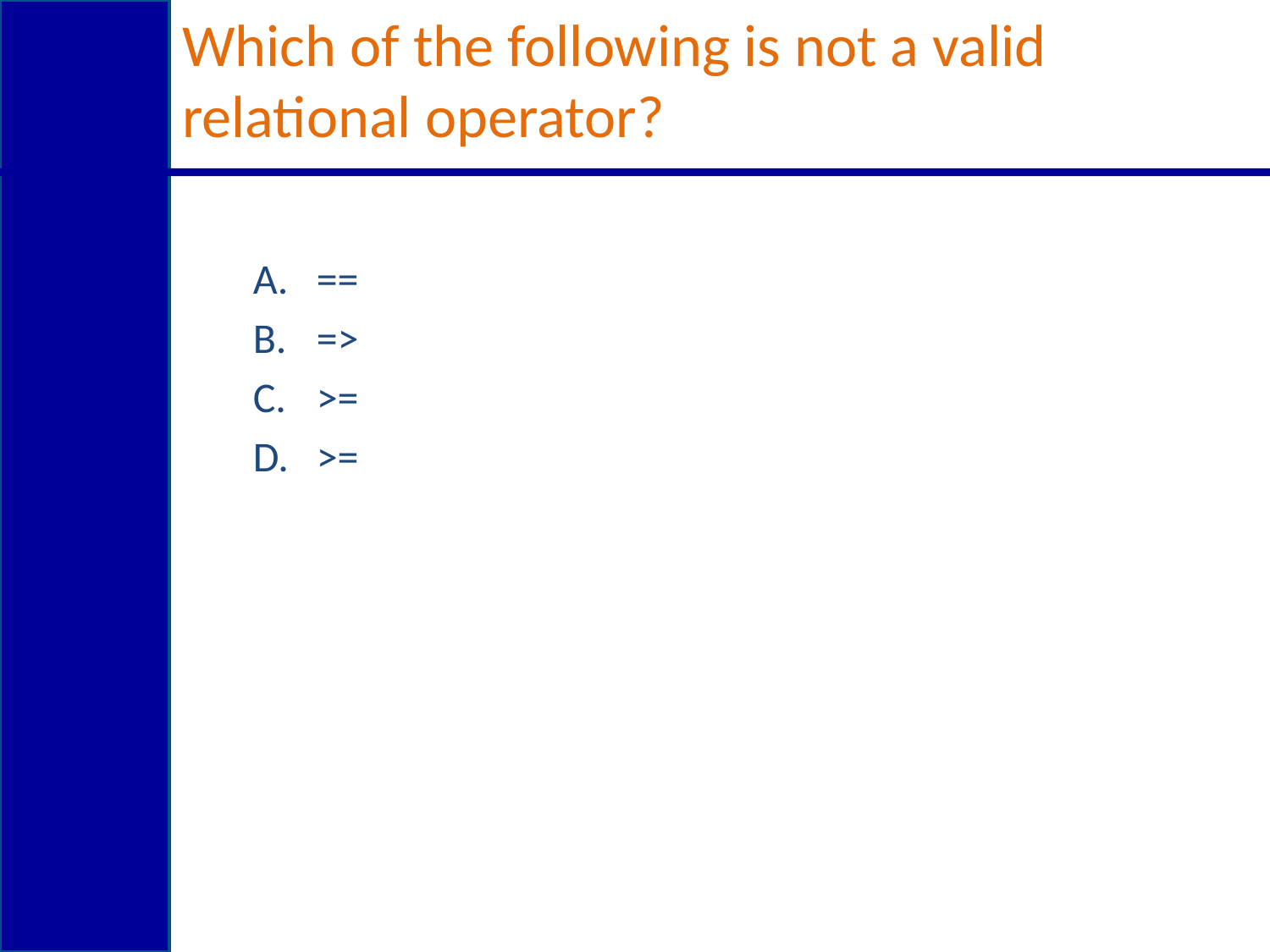

# Which of the following is not a valid relational operator?

==
=>
>=
>=